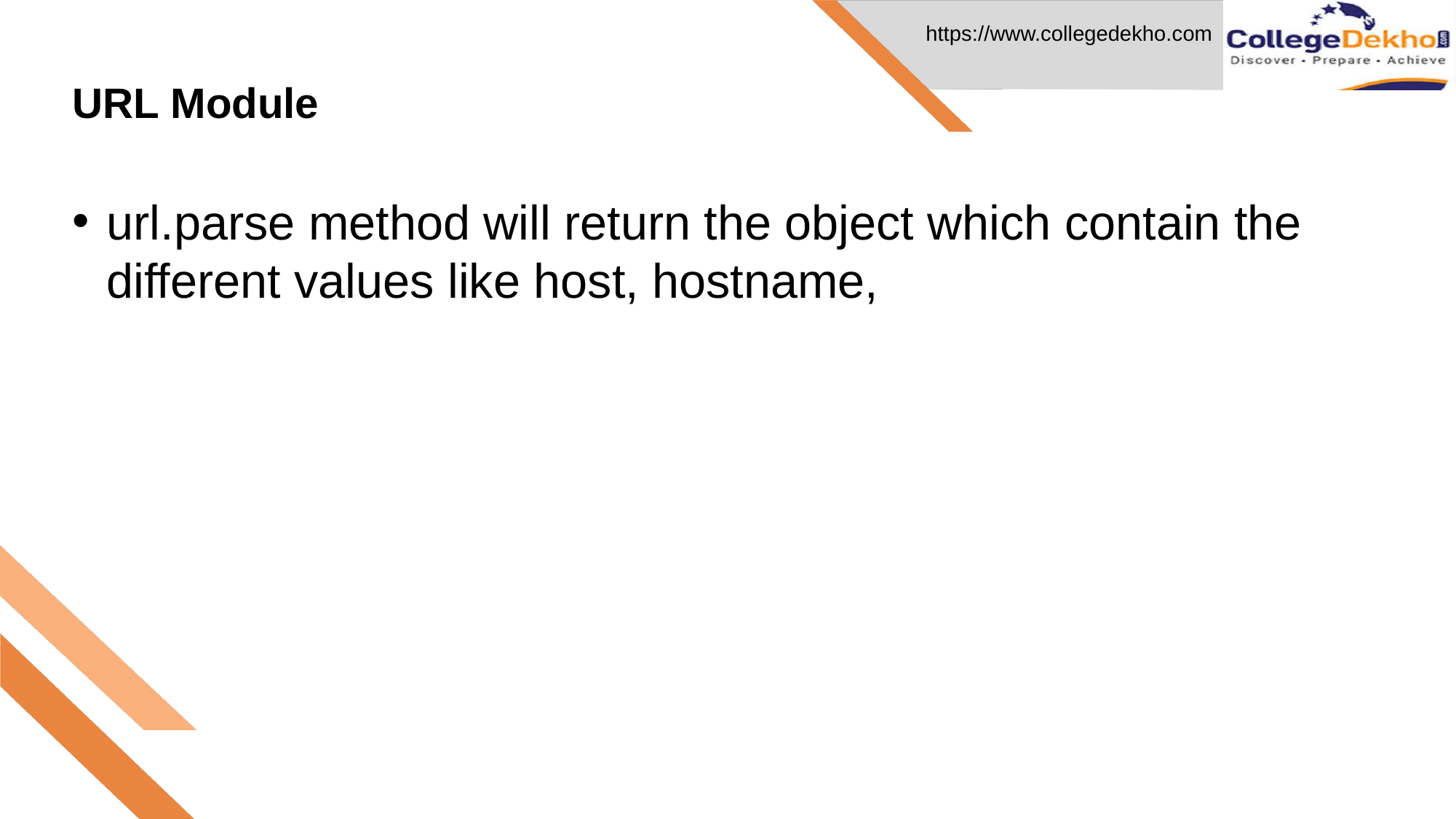

# URL Module
url.parse method will return the object which contain the different values like host, hostname,